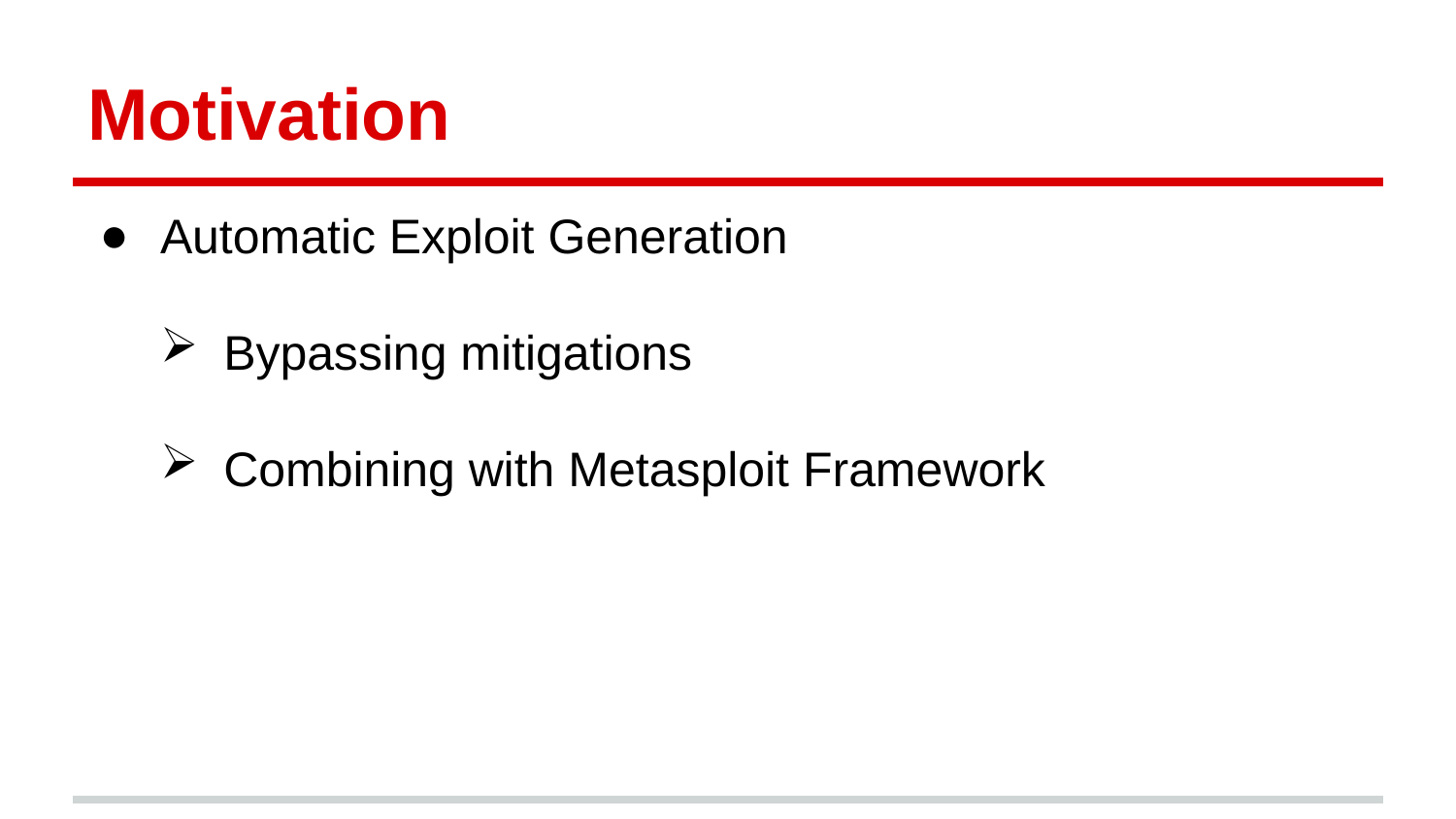

# Motivation
Automatic Exploit Generation

Bypassing mitigations

Combining with Metasploit Framework